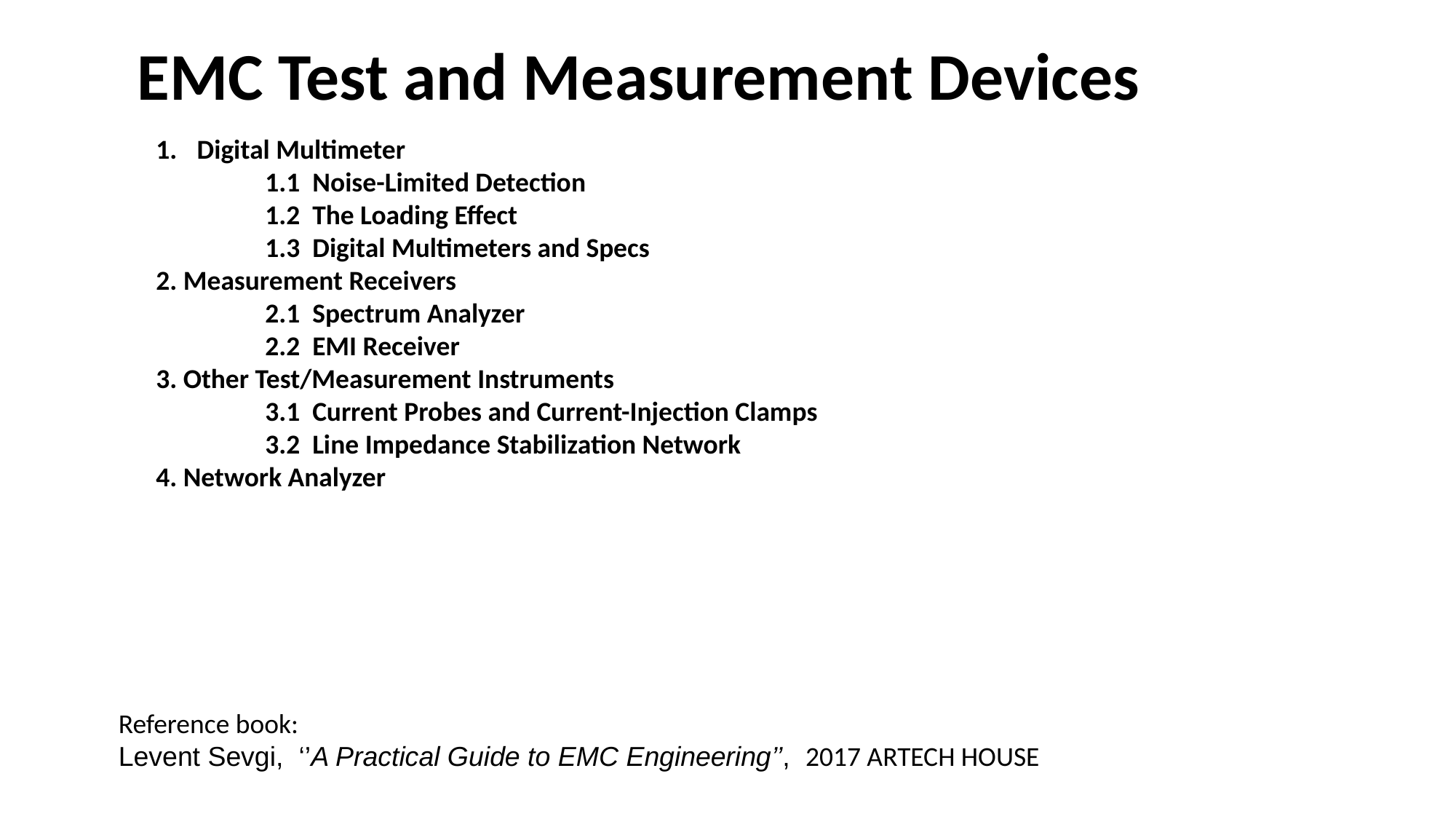

EMC Test and Measurement Devices
Digital Multimeter
	1.1  Noise-Limited Detection
	1.2  The Loading Effect
	1.3  Digital Multimeters and Specs
2. Measurement Receivers
	2.1  Spectrum Analyzer
	2.2  EMI Receiver
3. Other Test/Measurement Instruments
	3.1  Current Probes and Current-Injection Clamps
	3.2  Line Impedance Stabilization Network
4. Network Analyzer

Reference book:
Levent Sevgi,  ‘’A Practical Guide to EMC Engineering’’,  2017 ARTECH HOUSE